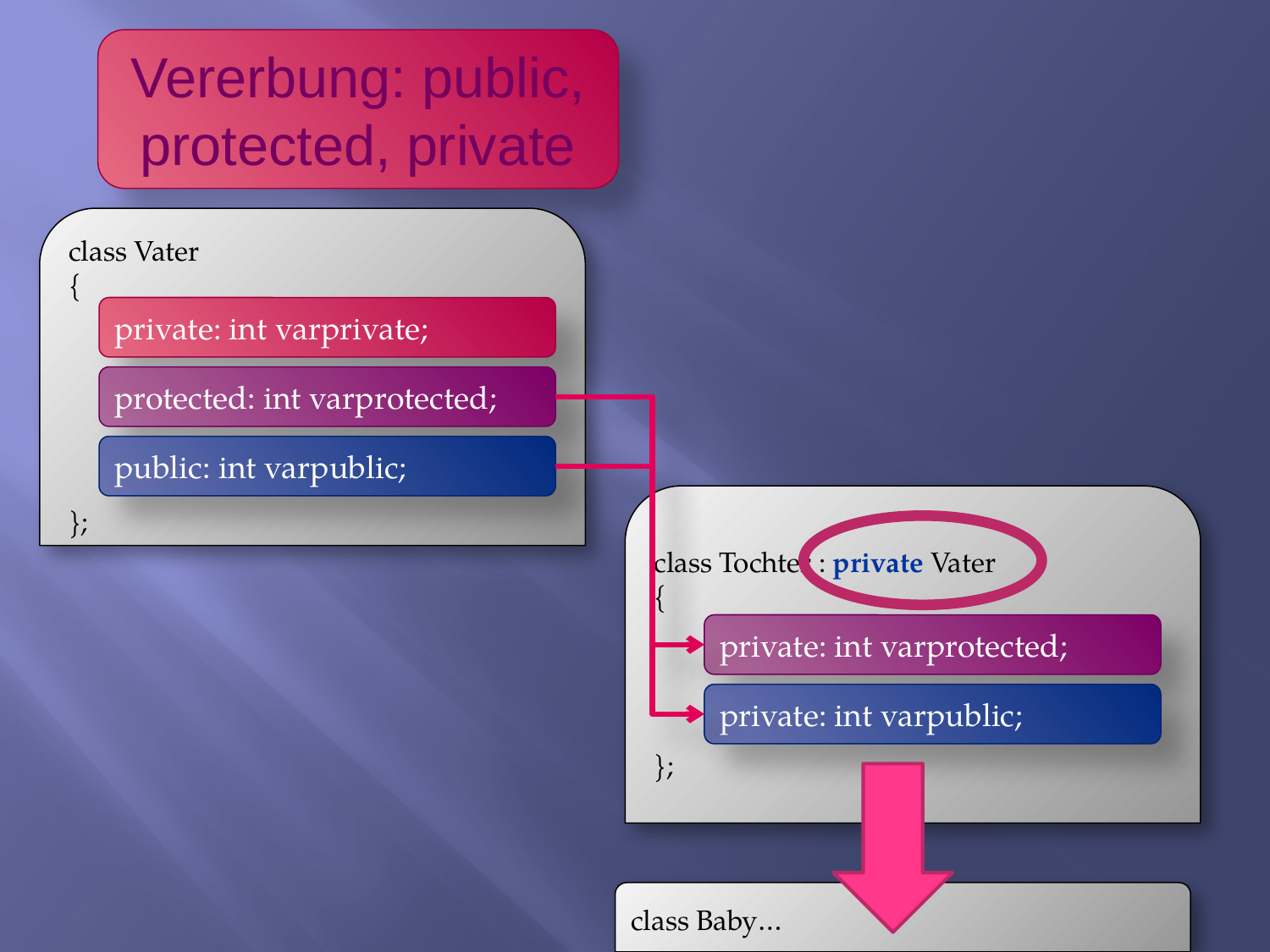

Vererbung: public, protected, private
class Vater
{

};
private: int varprivate;
protected: int varprotected;
public: int varpublic;
class Tochter : private Vater
{

};

private: int varprotected;
private: int varpublic;

class Baby…